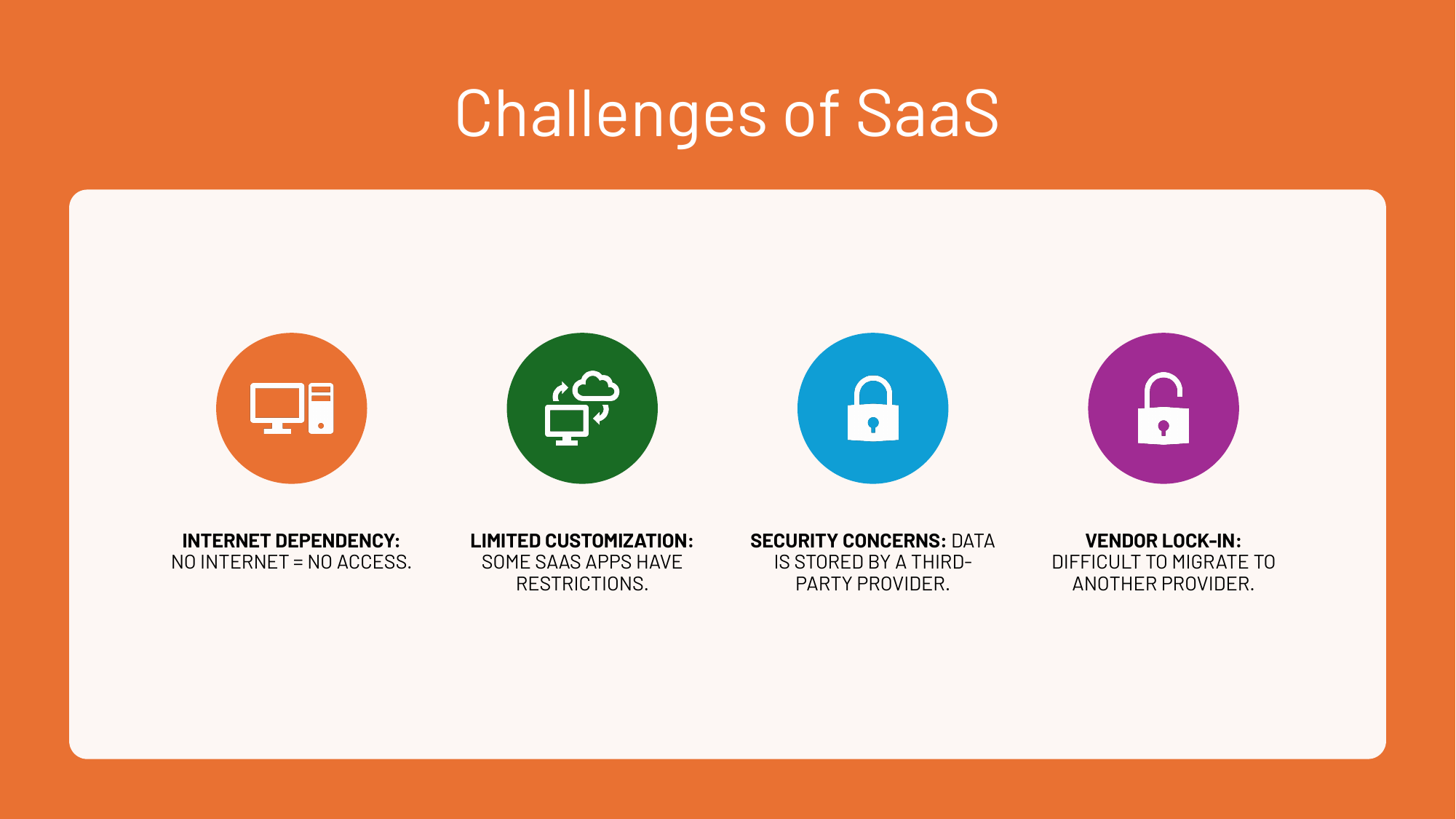

# Challenges of SaaS

Internet Dependency: No internet = no access.
Limited Customization: Some SaaS apps have restrictions.
Security Concerns: Data is stored by a third-party provider.
Vendor Lock-in: Difficult to migrate to another provider.